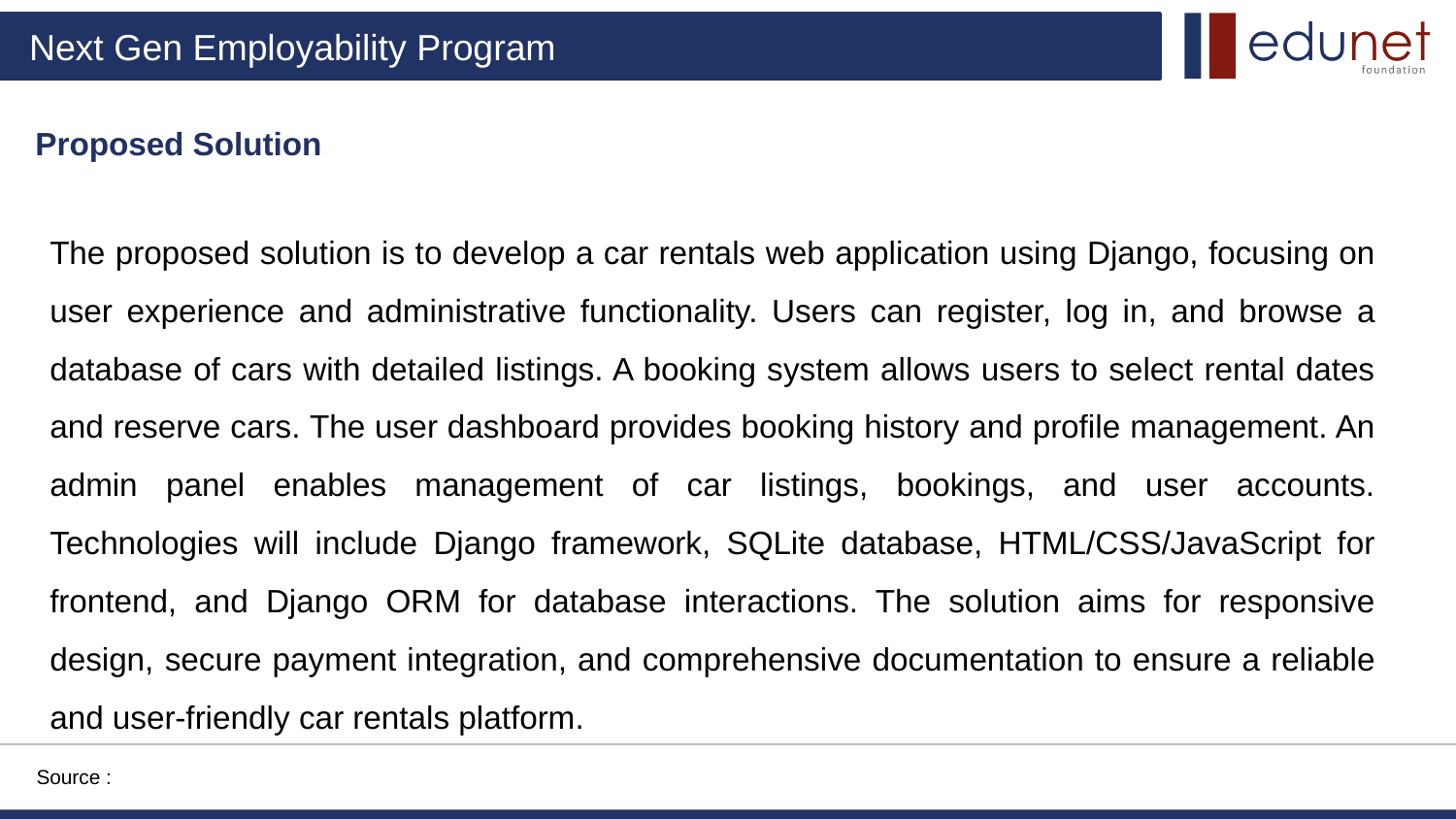

Proposed Solution
The proposed solution is to develop a car rentals web application using Django, focusing on user experience and administrative functionality. Users can register, log in, and browse a database of cars with detailed listings. A booking system allows users to select rental dates and reserve cars. The user dashboard provides booking history and profile management. An admin panel enables management of car listings, bookings, and user accounts. Technologies will include Django framework, SQLite database, HTML/CSS/JavaScript for frontend, and Django ORM for database interactions. The solution aims for responsive design, secure payment integration, and comprehensive documentation to ensure a reliable and user-friendly car rentals platform.
Source :